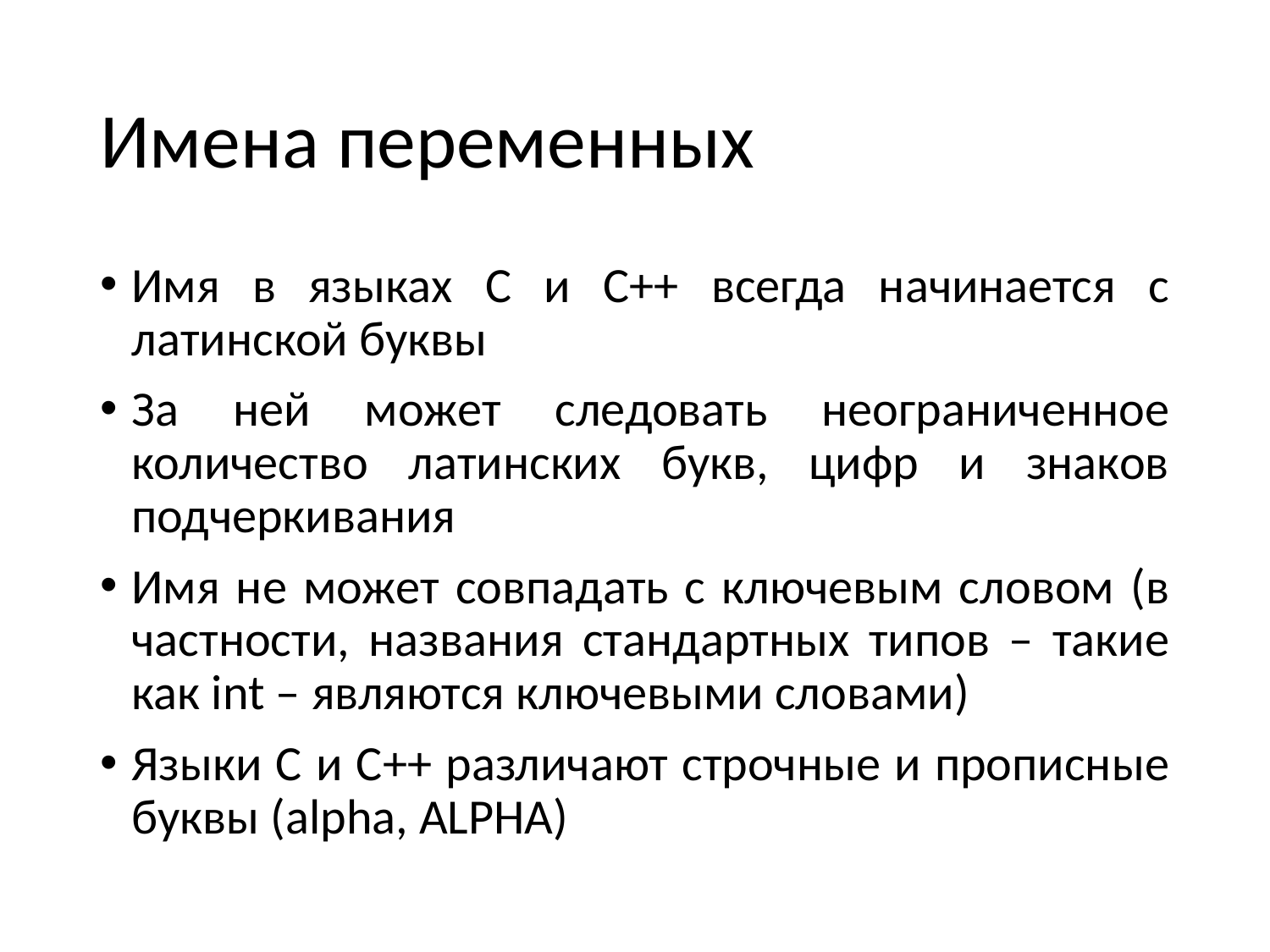

# Имена переменных
Имя в языках C и C++ всегда начинается с латинской буквы
За ней может следовать неограниченное количество латинских букв, цифр и знаков подчеркивания
Имя не может совпадать с ключевым словом (в частности, названия стандартных типов – такие как int – являются ключевыми словами)
Языки C и C++ различают строчные и прописные буквы (alpha, ALPHA)